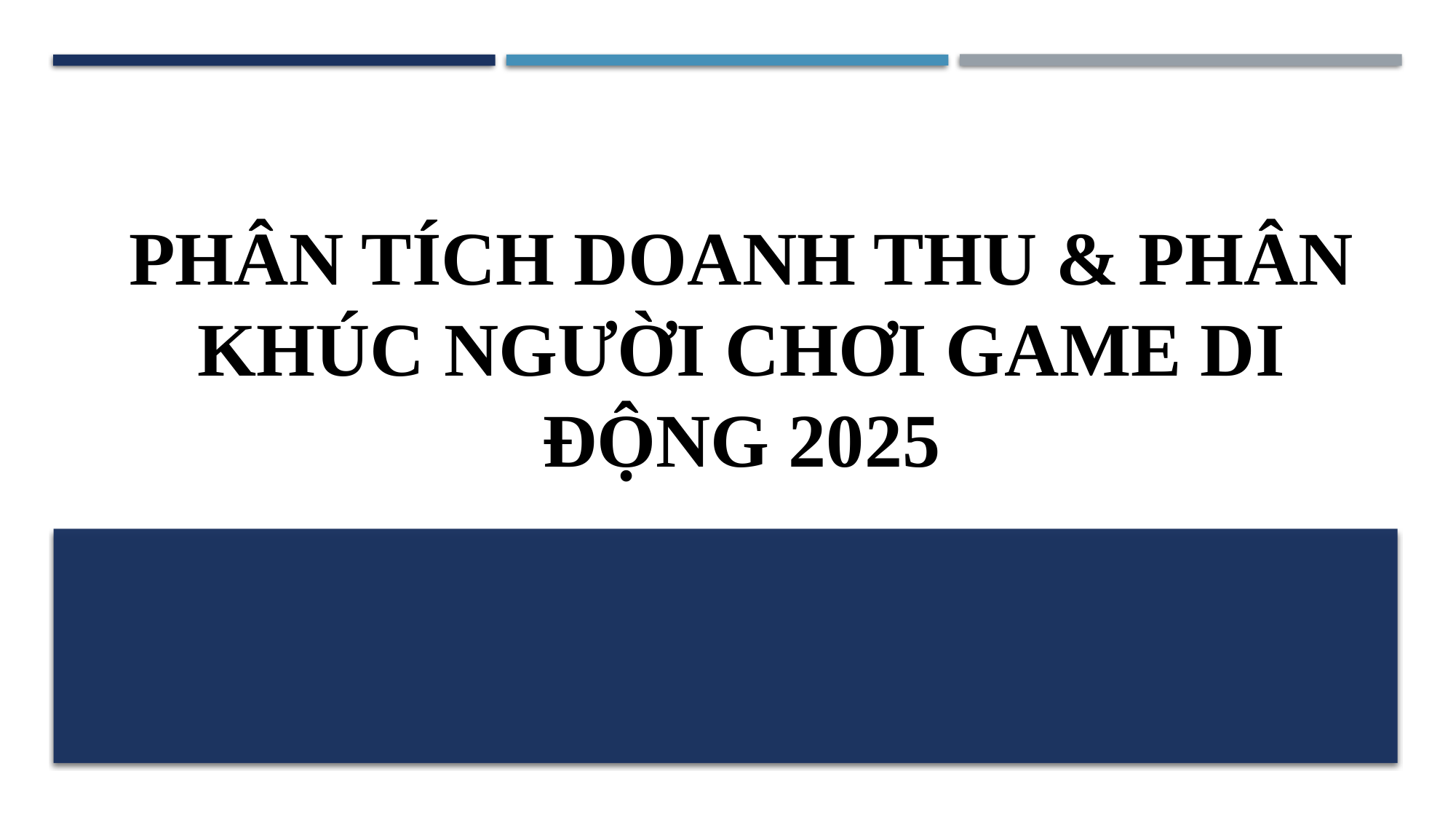

# Phân tích Doanh thu & Phân khúc Người chơi Game di động 2025